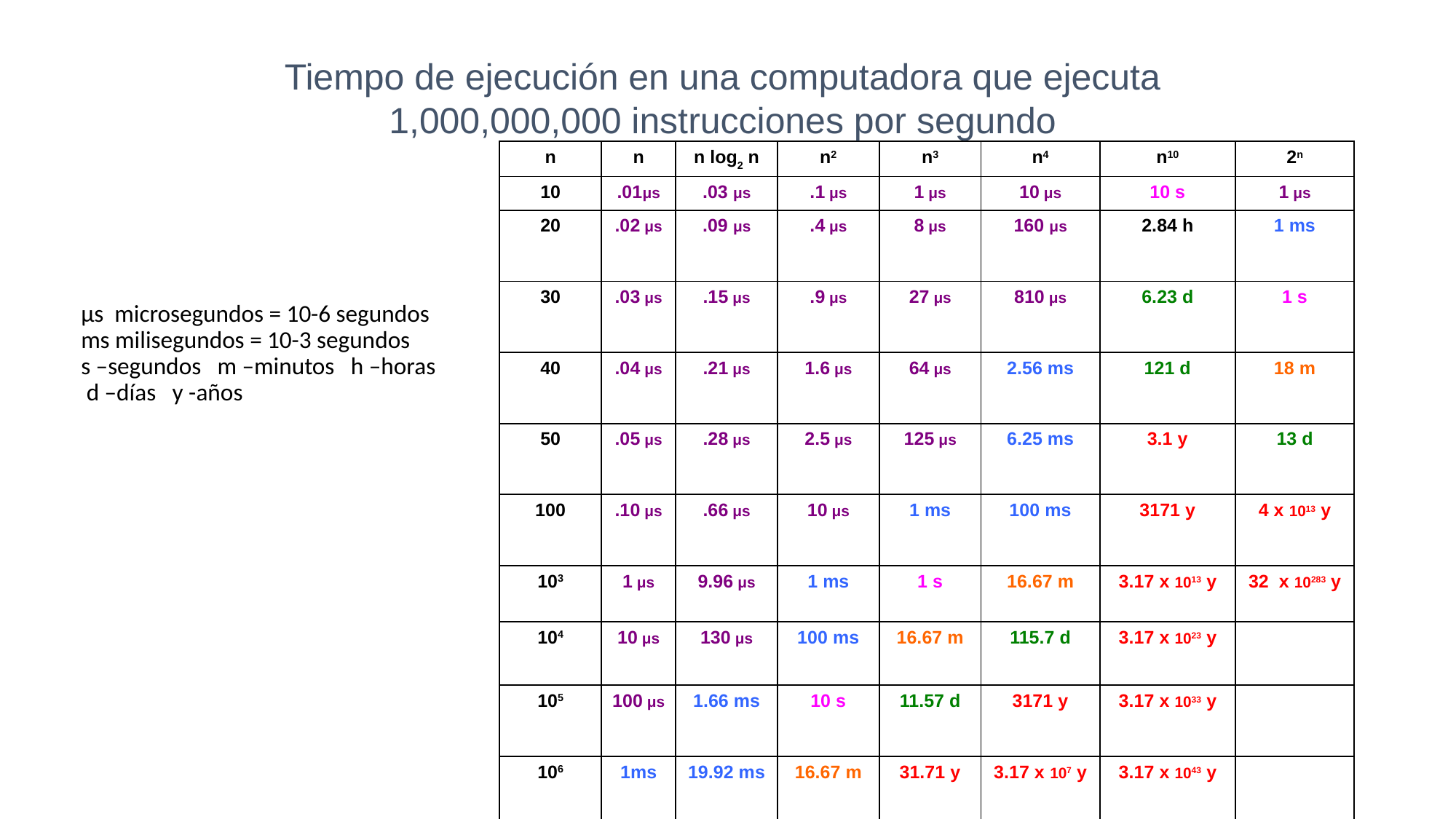

Tiempo de ejecución en una computadora que ejecuta 1,000,000,000 instrucciones por segundo

| n | n | n log2 n | n2 | n3 | n4 | n10 | 2n |
| --- | --- | --- | --- | --- | --- | --- | --- |
| 10 | .01μs | .03 μs | .1 μs | 1 μs | 10 μs | 10 s | 1 μs |
| 20 | .02 μs | .09 μs | .4 μs | 8 μs | 160 μs | 2.84 h | 1 ms |
| 30 | .03 μs | .15 μs | .9 μs | 27 μs | 810 μs | 6.23 d | 1 s |
| 40 | .04 μs | .21 μs | 1.6 μs | 64 μs | 2.56 ms | 121 d | 18 m |
| 50 | .05 μs | .28 μs | 2.5 μs | 125 μs | 6.25 ms | 3.1 y | 13 d |
| 100 | .10 μs | .66 μs | 10 μs | 1 ms | 100 ms | 3171 y | 4 x 1013 y |
| 103 | 1 μs | 9.96 μs | 1 ms | 1 s | 16.67 m | 3.17 x 1013 y | 32 x 10283 y |
| 104 | 10 μs | 130 μs | 100 ms | 16.67 m | 115.7 d | 3.17 x 1023 y |  |
| 105 | 100 μs | 1.66 ms | 10 s | 11.57 d | 3171 y | 3.17 x 1033 y |  |
| 106 | 1ms | 19.92 ms | 16.67 m | 31.71 y | 3.17 x 107 y | 3.17 x 1043 y |  |

# μs  microsegundos = 10-6 segundos ms milisegundos = 10-3 segundos s –segundos   m –minutos   h –horas d –días   y -años